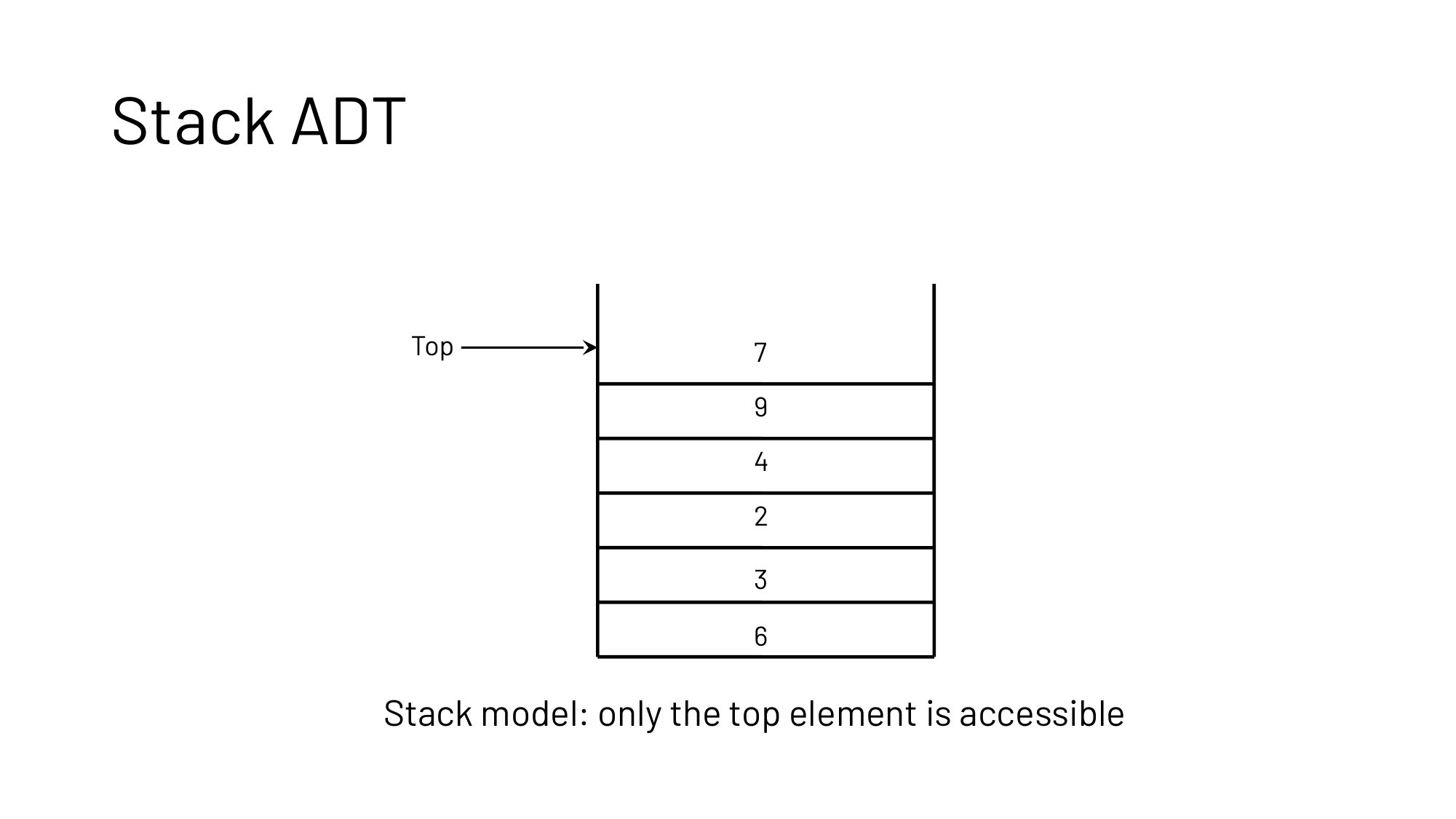

# Stack ADT

Top
7

9

4

2

3

6

Stack model: only the top element is accessible